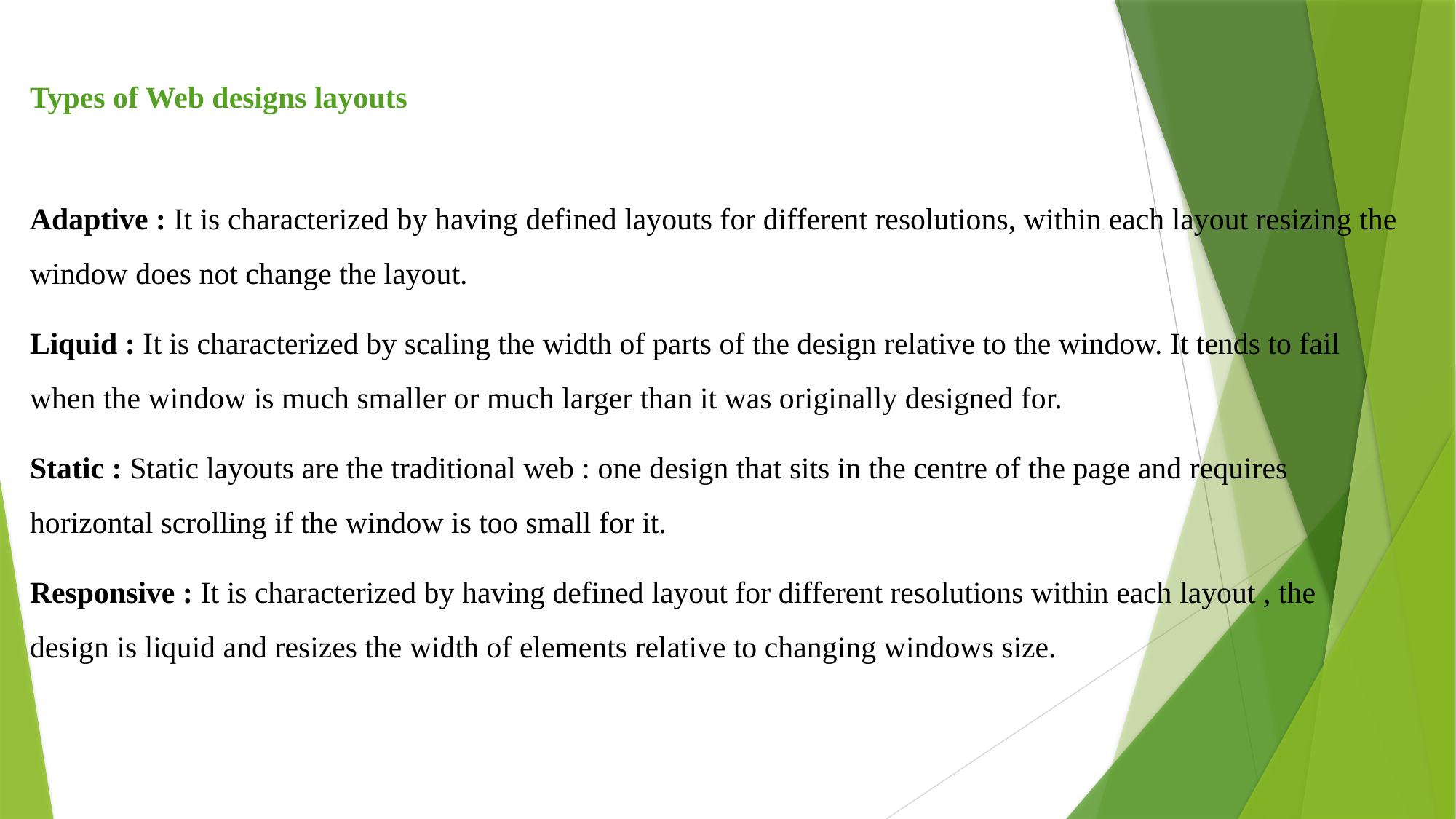

Types of Web designs layouts

Adaptive : It is characterized by having defined layouts for different resolutions, within each layout resizing the window does not change the layout.
Liquid : It is characterized by scaling the width of parts of the design relative to the window. It tends to fail when the window is much smaller or much larger than it was originally designed for.
Static : Static layouts are the traditional web : one design that sits in the centre of the page and requires horizontal scrolling if the window is too small for it.
Responsive : It is characterized by having defined layout for different resolutions within each layout , the design is liquid and resizes the width of elements relative to changing windows size.